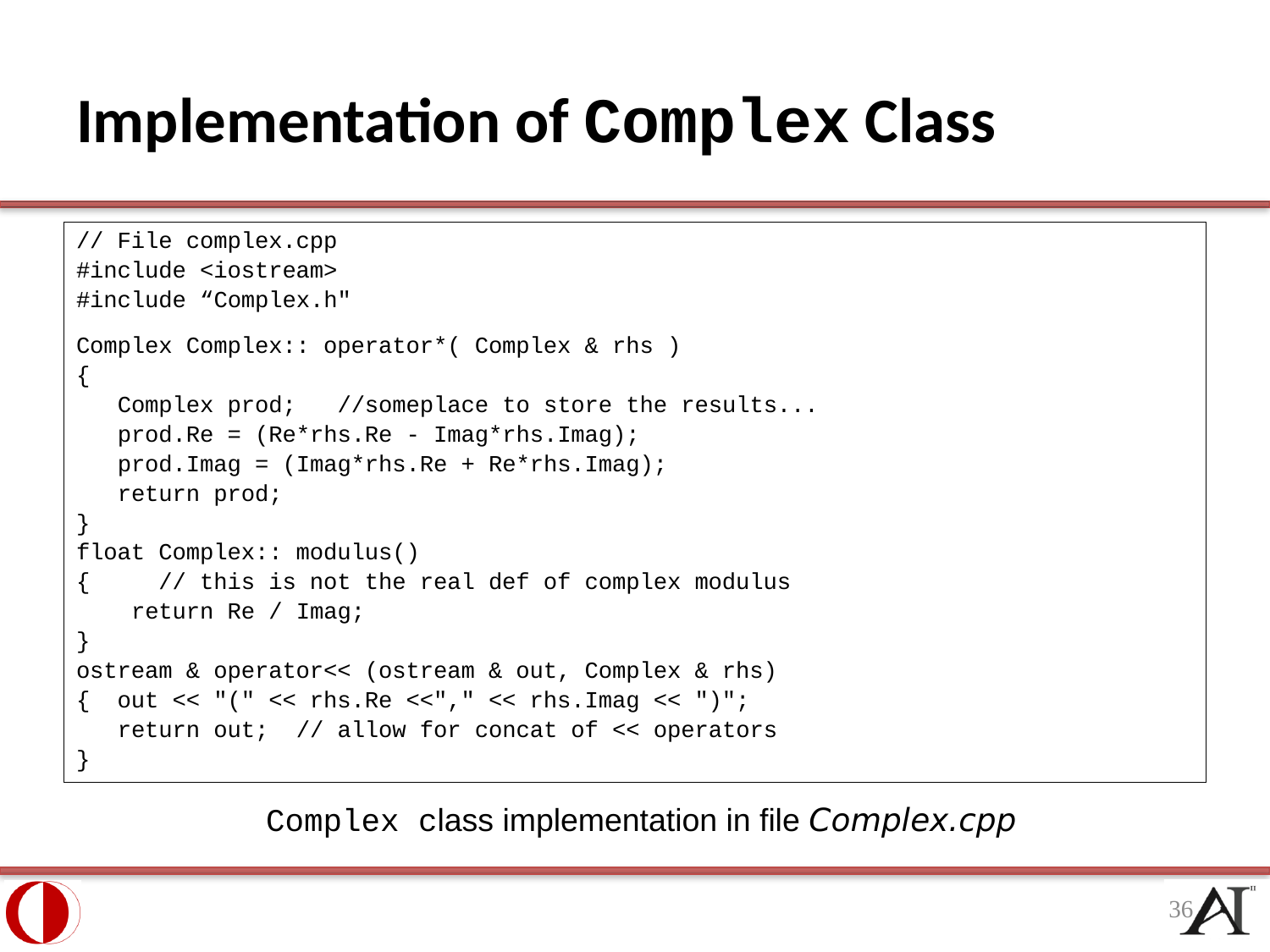

# Implementation of Complex Class
// File complex.cpp
#include <iostream>
#include “Complex.h"

Complex Complex:: operator*( Complex & rhs )
{
   Complex prod;   //someplace to store the results...
   prod.Re = (Re*rhs.Re - Imag*rhs.Imag);
   prod.Imag = (Imag*rhs.Re + Re*rhs.Imag);
   return prod;
}
float Complex:: modulus()
{     // this is not the real def of complex modulus
    return Re / Imag;
}
ostream & operator<< (ostream & out, Complex & rhs)
{  out << "(" << rhs.Re <<"," << rhs.Imag << ")";
   return out;  // allow for concat of << operators
}
Complex class implementation in file Complex.cpp
36